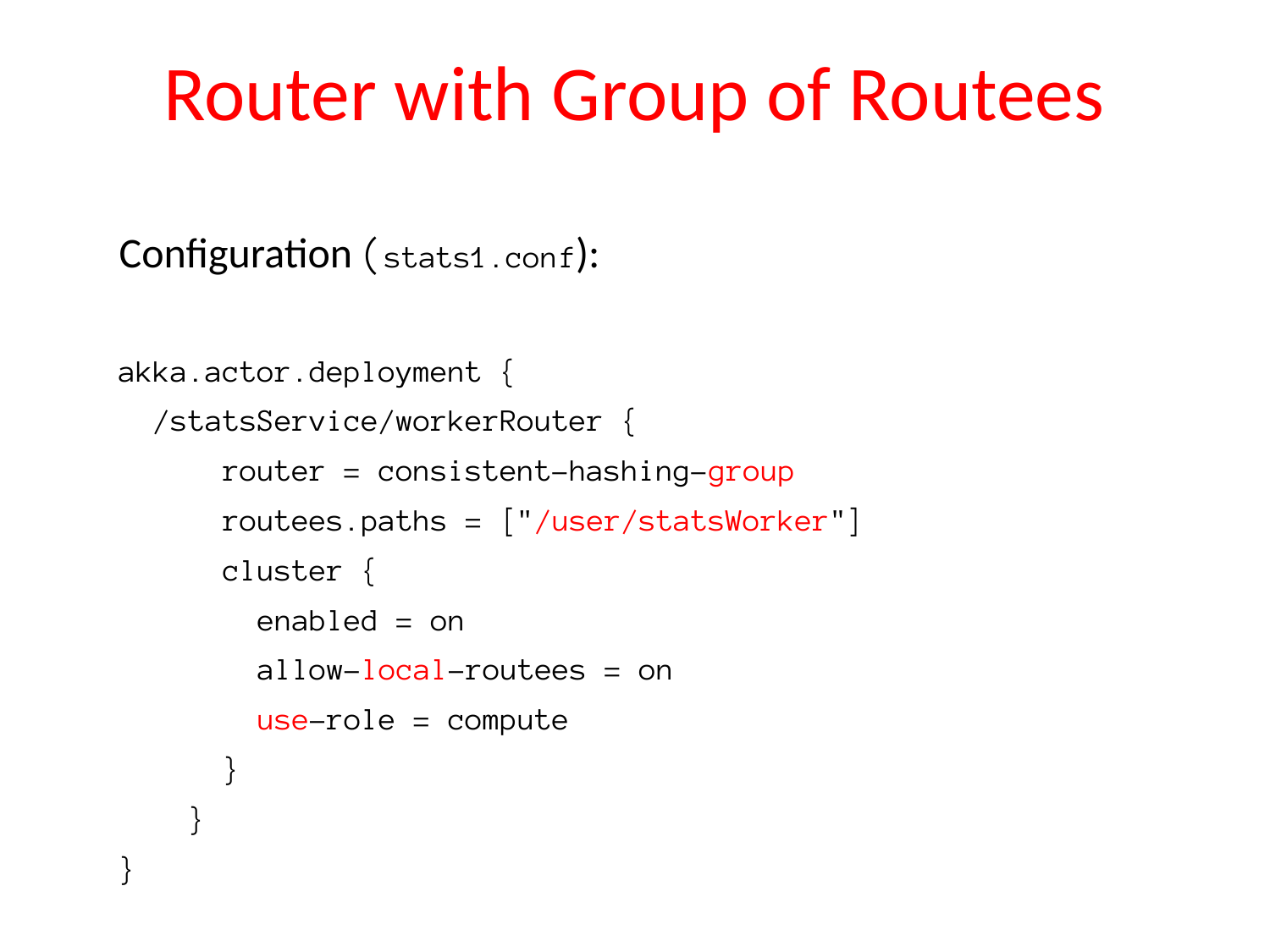

# Router with Group of Routees
Configuration (stats1.conf):

akka.actor.deployment {
  /statsService/workerRouter {
      router = consistent-hashing-group
      routees.paths = ["/user/statsWorker"]
      cluster {
        enabled = on
        allow-local-routees = on
        use-role = compute
      }
    }
}